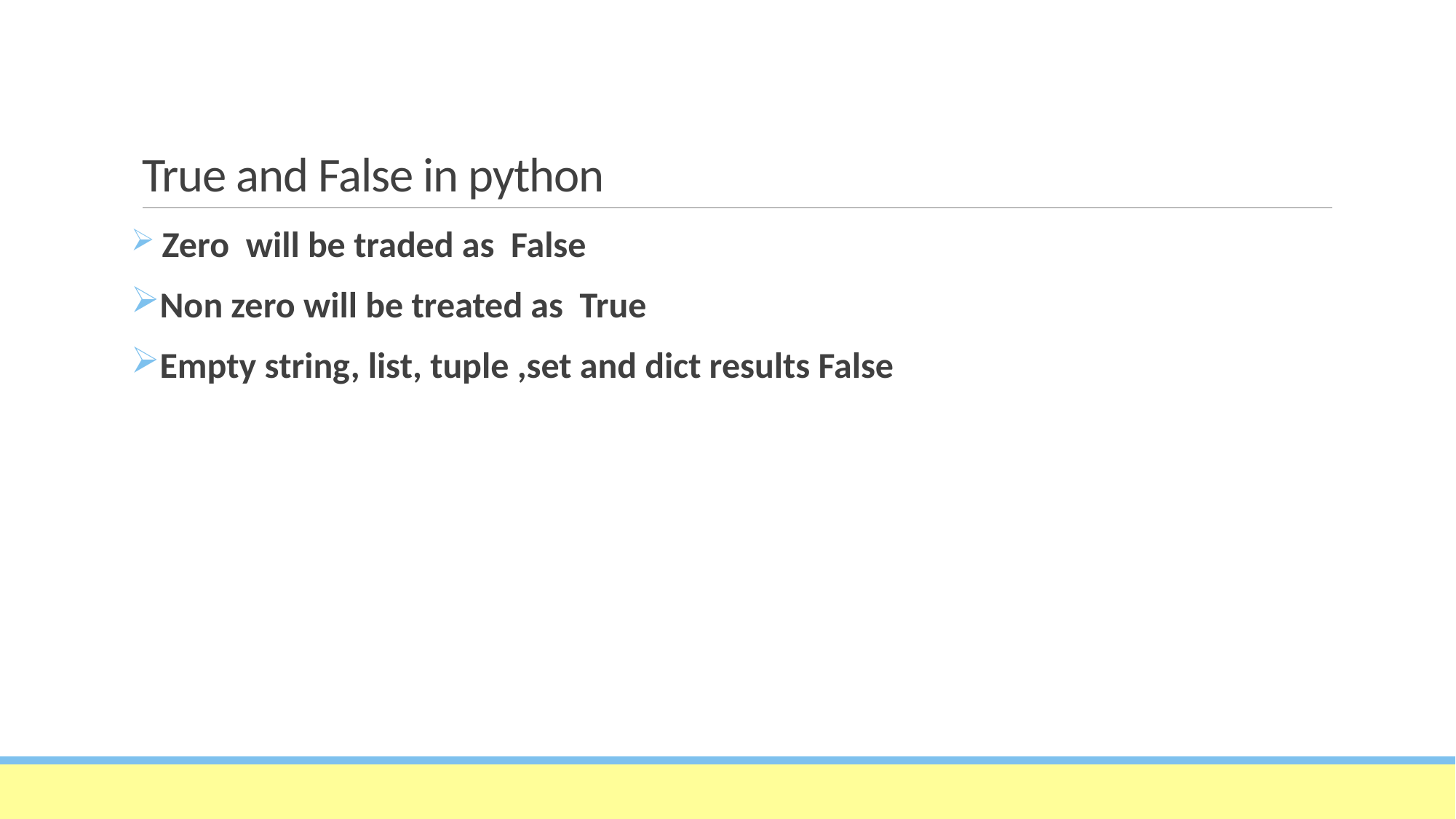

# True and False in python
 Zero  will be traded as  False
Non zero will be treated as  True
Empty string, list, tuple ,set and dict results False